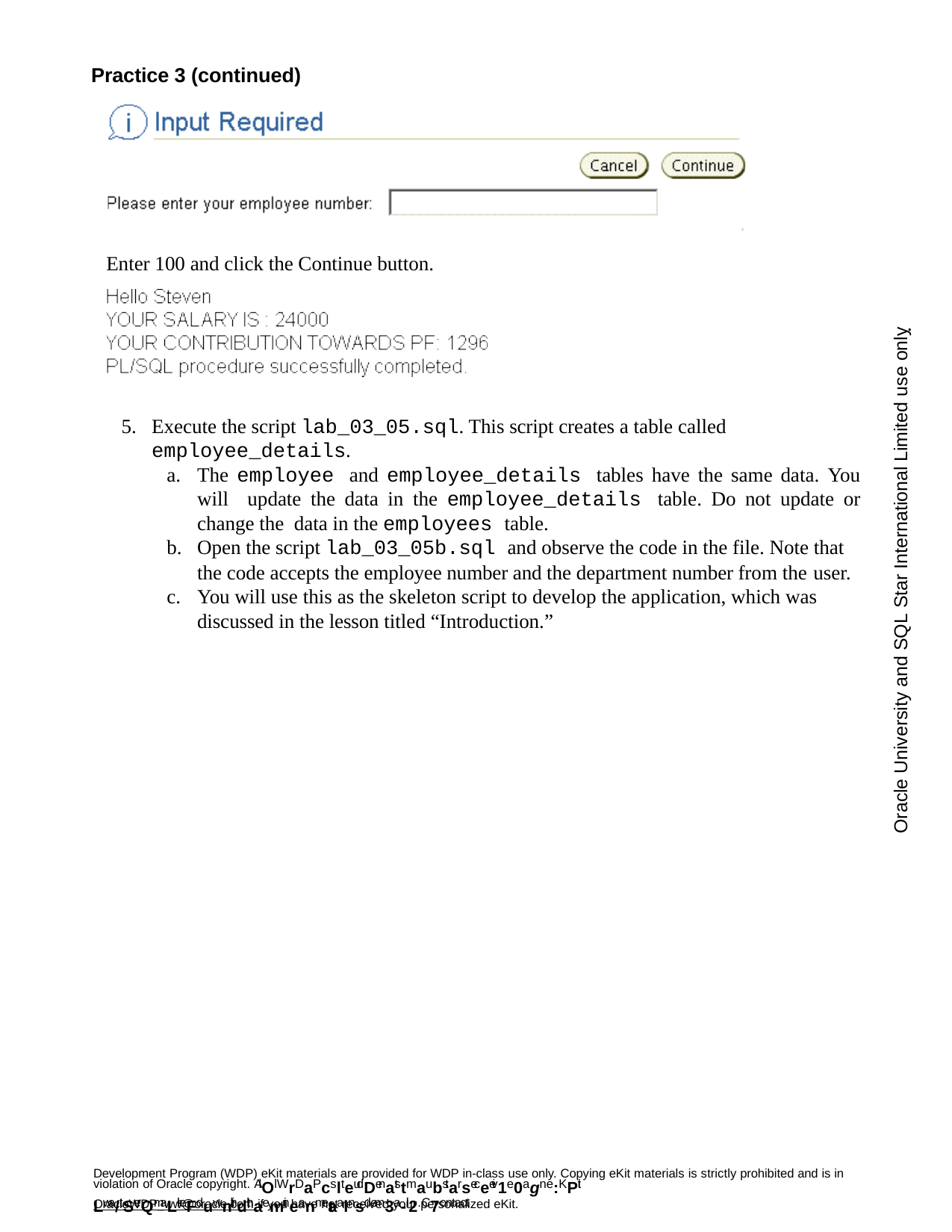

Practice 3 (continued)

Enter 100 and click the Continue button.

Oracle University and SQL Star International Limited use onlyฺ
Execute the script lab_03_05.sql. This script creates a table called
employee_details.
The employee and employee_details tables have the same data. You will  update the data in the employee_details table. Do not update or change the  data in the employees table.
Open the script lab_03_05b.sql and observe the code in the file. Note that
the code accepts the employee number and the department number from the user.
You will use this as the skeleton script to develop the application, which was  discussed in the lesson titled “Introduction.”
Development Program (WDP) eKit materials are provided for WDP in-class use only. Copying eKit materials is strictly prohibited and is in
violation of Oracle copyright. AlOl WrDaPcslteudDenatstmaubstarseceeiv1e0agn e:KPit Lwa/tSerQmaLrkeFduwnithdthaemir neanmetaalnsd em3a-il2. C7ontact
OracleWDP_ww@oracle.com if you have not received your personalized eKit.